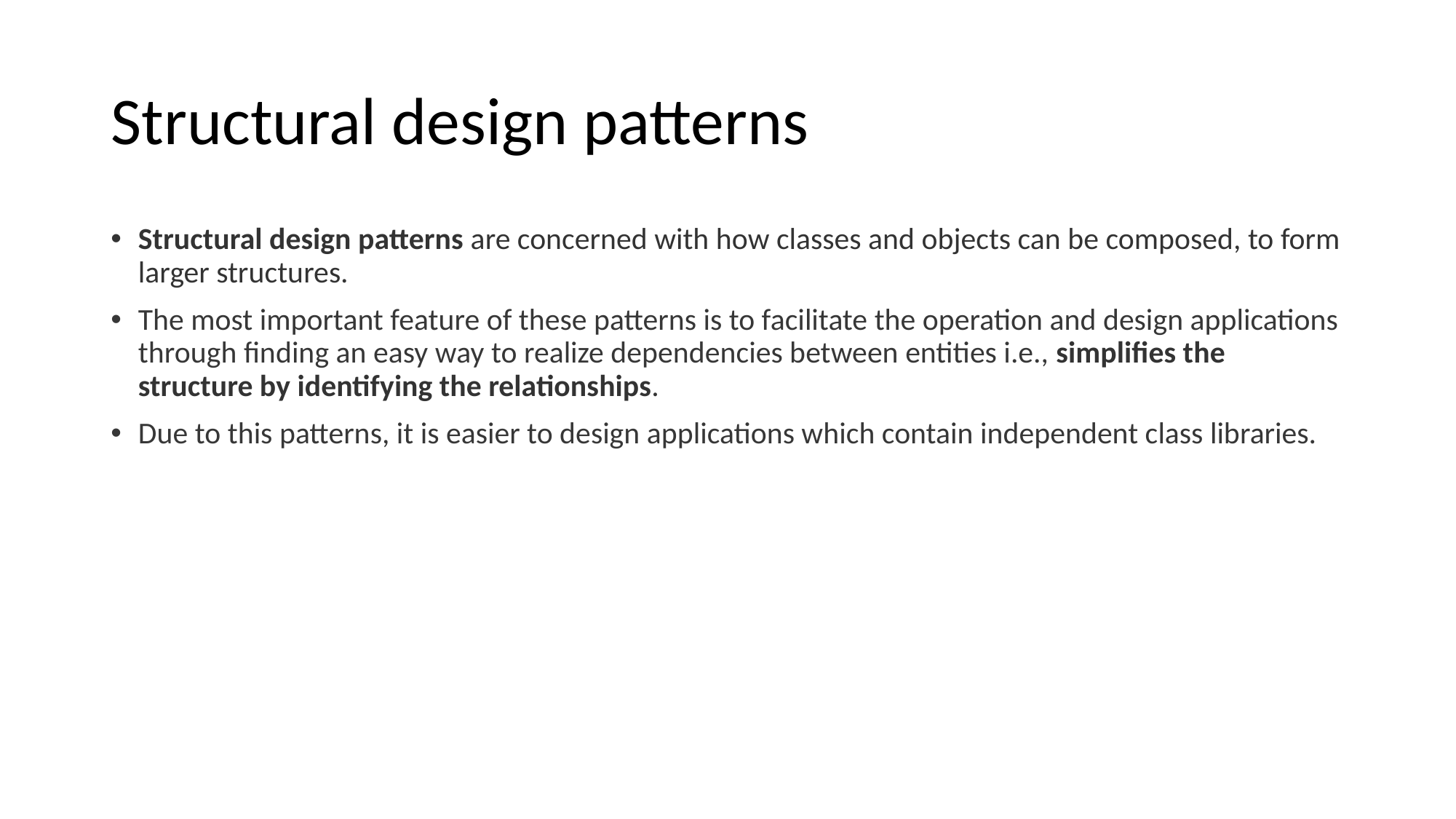

# Structural design patterns
Structural design patterns are concerned with how classes and objects can be composed, to form larger structures.
The most important feature of these patterns is to facilitate the operation and design applications through finding an easy way to realize dependencies between entities i.e., simplifies the structure by identifying the relationships.
Due to this patterns, it is easier to design applications which contain independent class libraries.